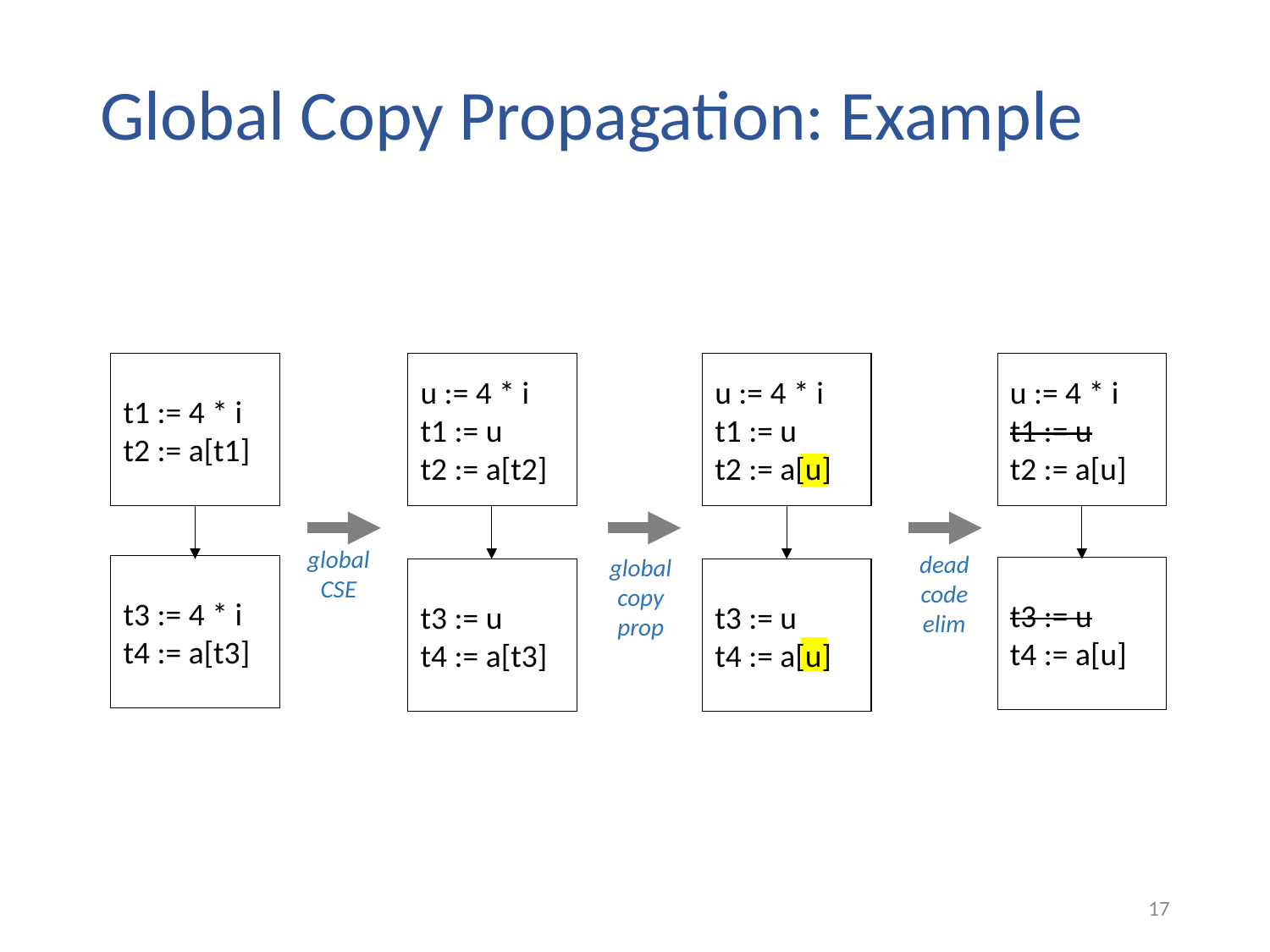

# Global Copy Propagation: Example
t1 := 4 * i
t2 := a[t1]
u := 4 * i
t1 := u
t2 := a[t2]
u := 4 * i
t1 := u
t2 := a[u]
u := 4 * i
t1 := u
t2 := a[u]

global
CSE
dead
code
elim
global
copy
prop
t3 := 4 * i
t4 := a[t3]
t3 := u
t4 := a[u]
t3 := u
t4 := a[t3]
t3 := u
t4 := a[u]

17